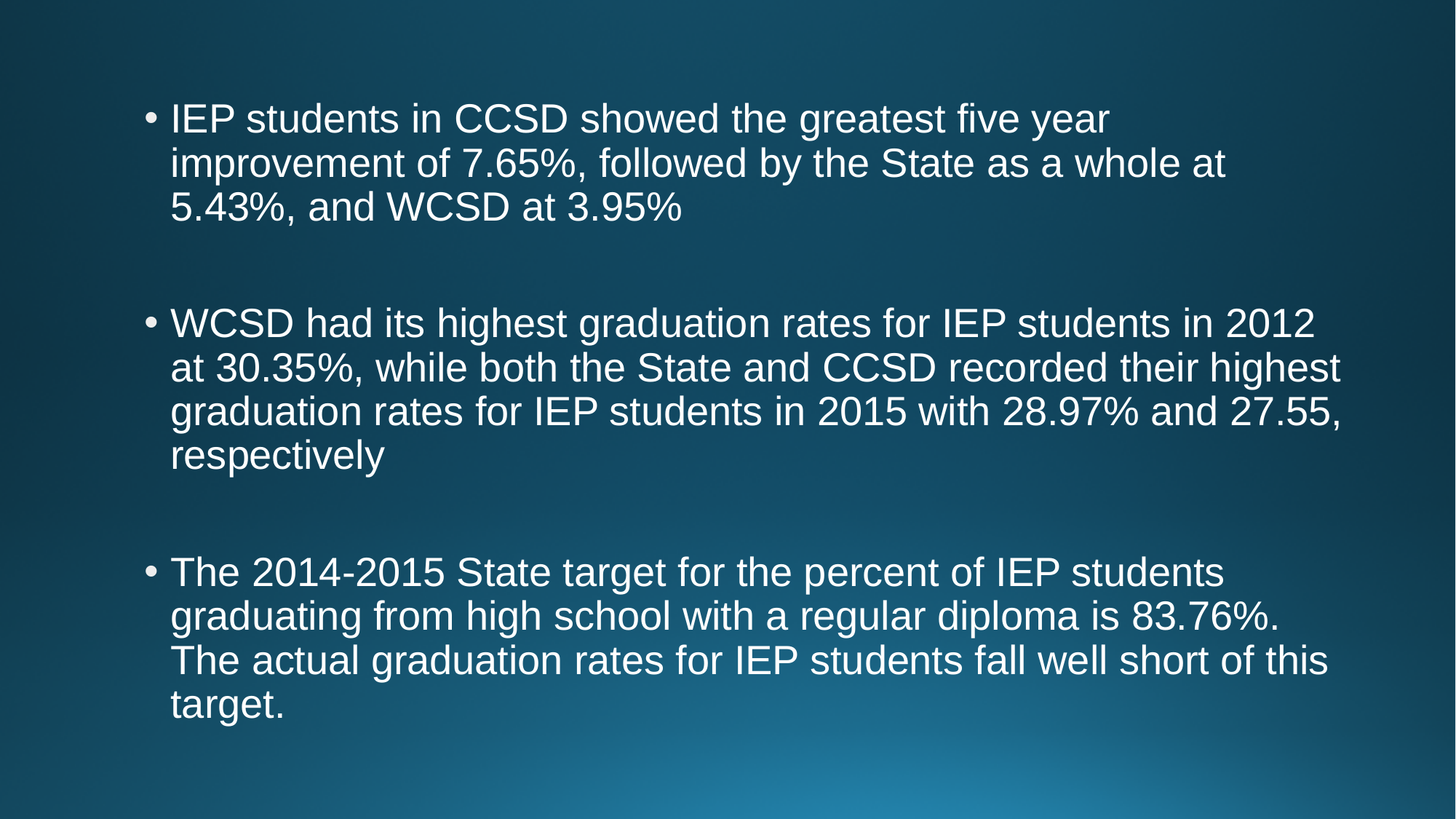

#
IEP students in CCSD showed the greatest five year improvement of 7.65%, followed by the State as a whole at 5.43%, and WCSD at 3.95%

WCSD had its highest graduation rates for IEP students in 2012 at 30.35%, while both the State and CCSD recorded their highest graduation rates for IEP students in 2015 with 28.97% and 27.55, respectively

The 2014-2015 State target for the percent of IEP students graduating from high school with a regular diploma is 83.76%. The actual graduation rates for IEP students fall well short of this target.